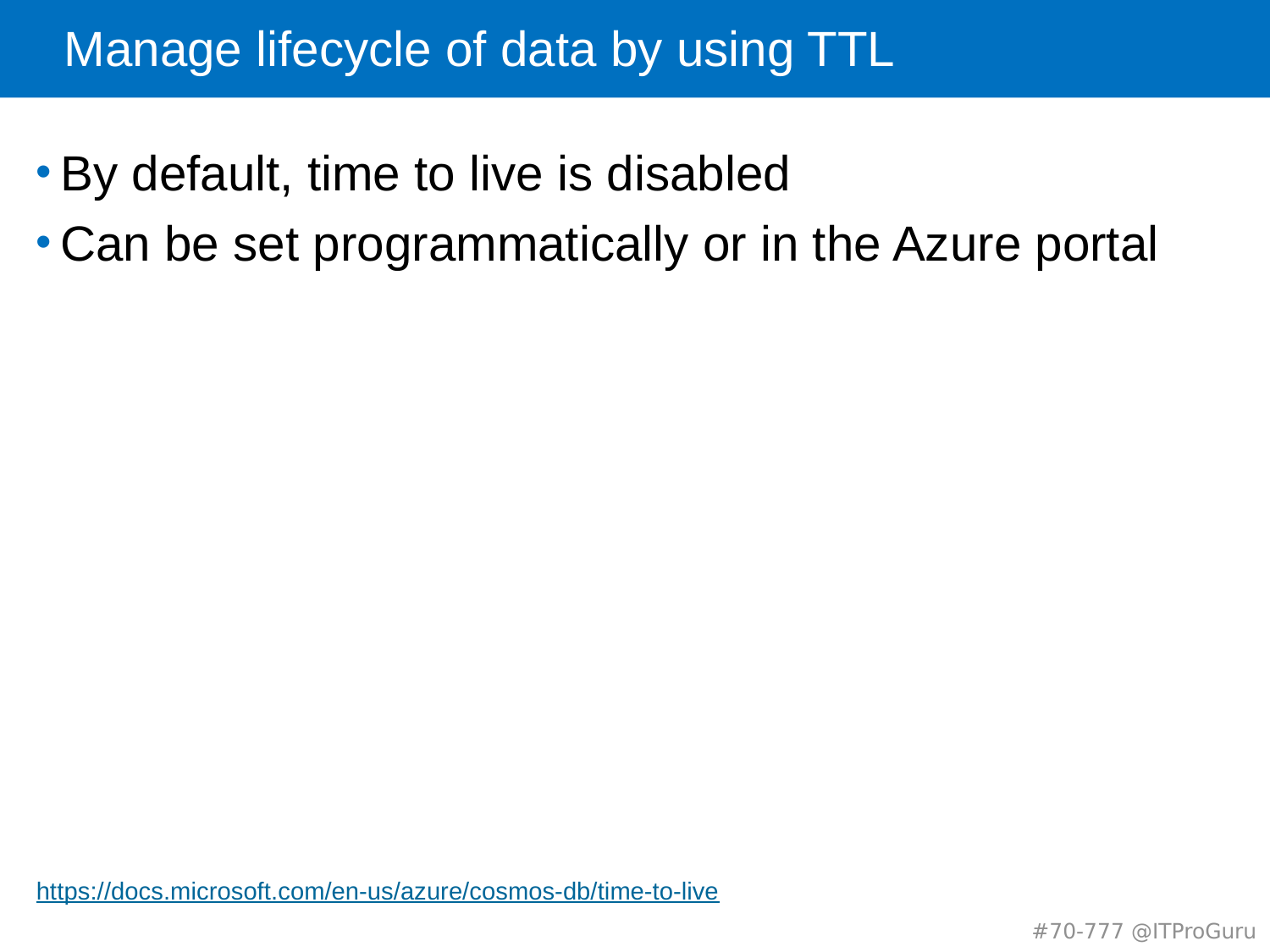

# Manage lifecycle of data by using TTL
By default, time to live is disabled
Can be set programmatically or in the Azure portal
https://docs.microsoft.com/en-us/azure/cosmos-db/time-to-live